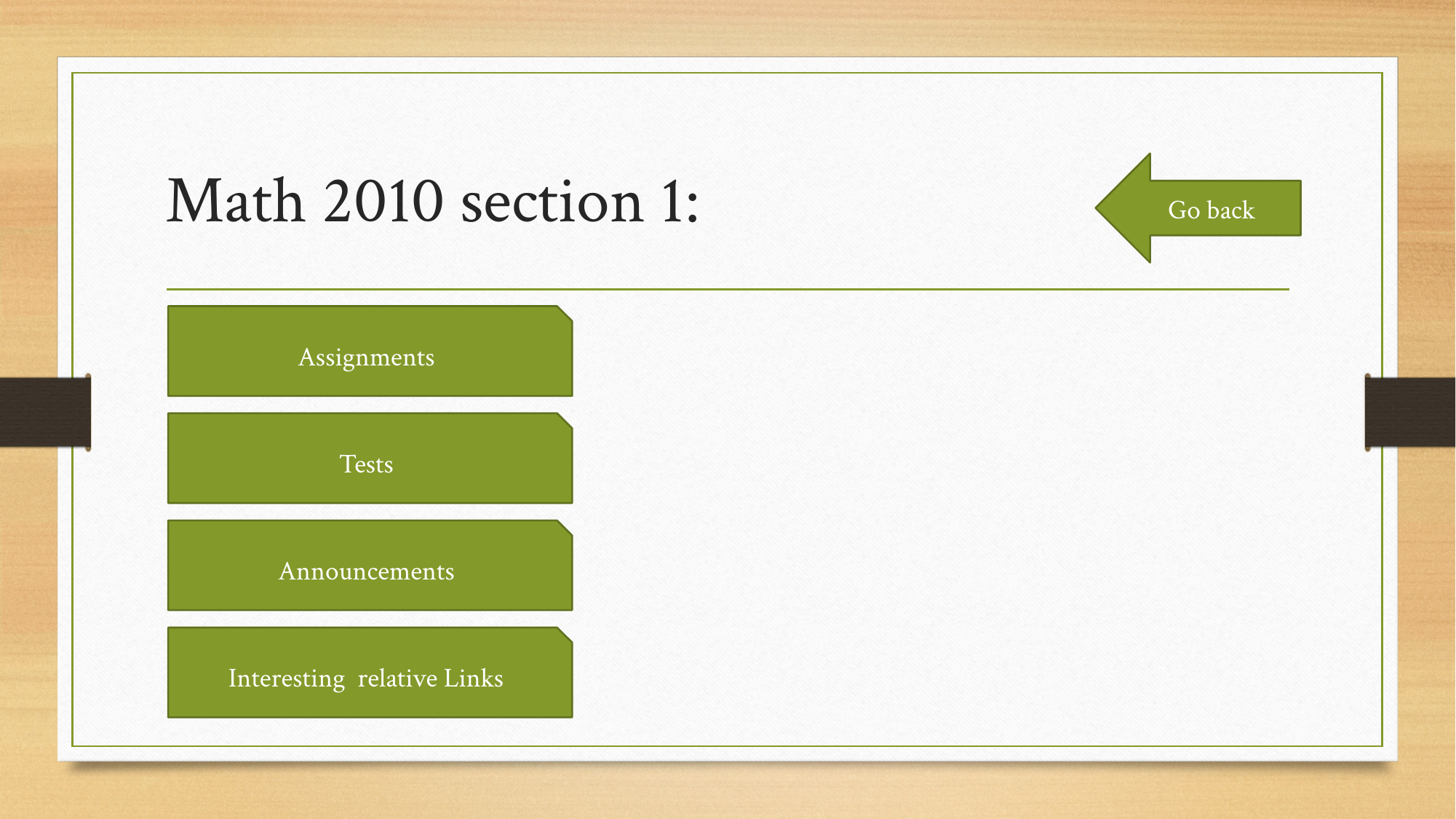

# Math 2010 section 1:
Go back
Assignments
Tests
Announcements
Interesting  relative Links